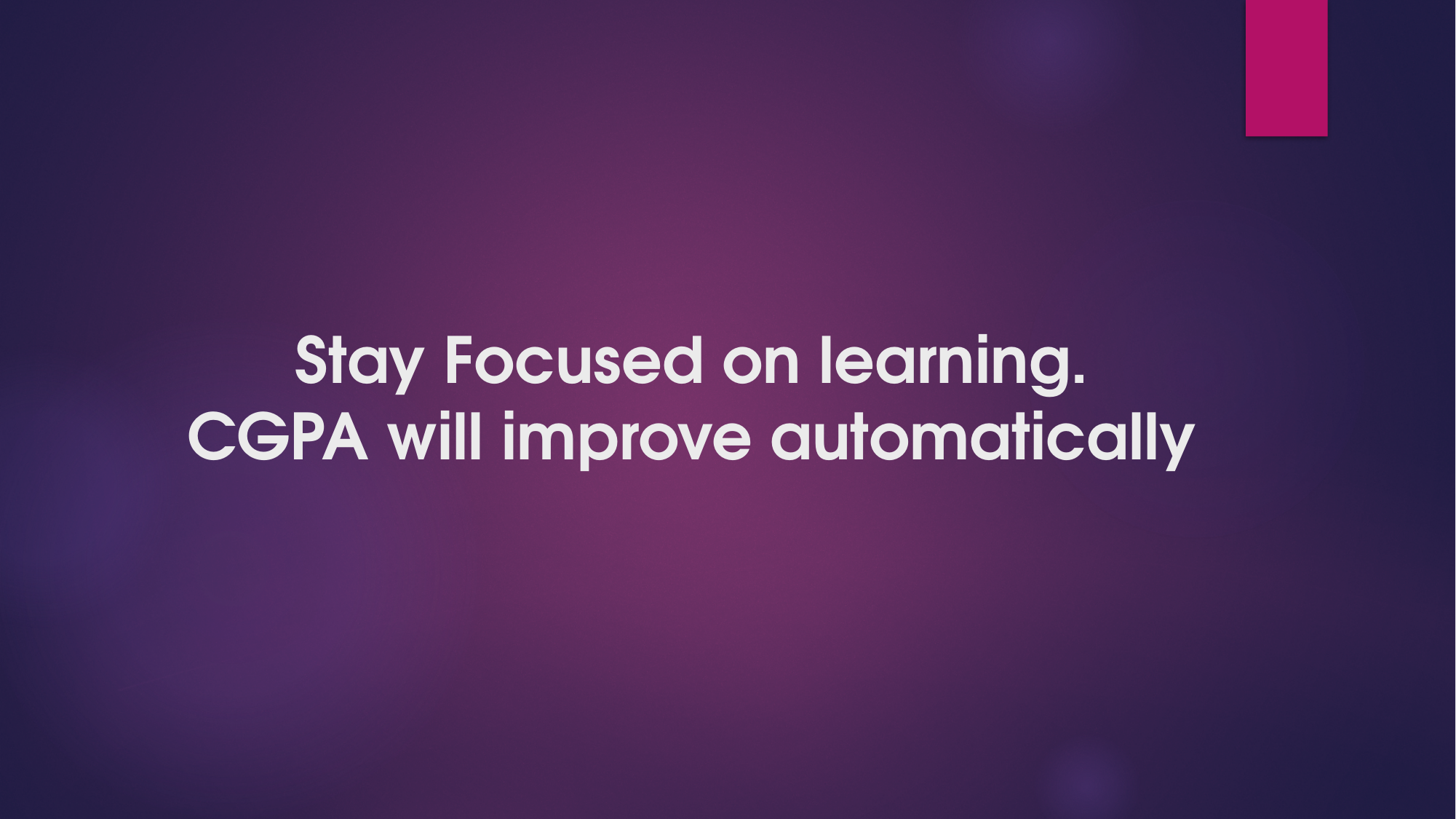

# Stay Focused on learning. CGPA will improve automatically